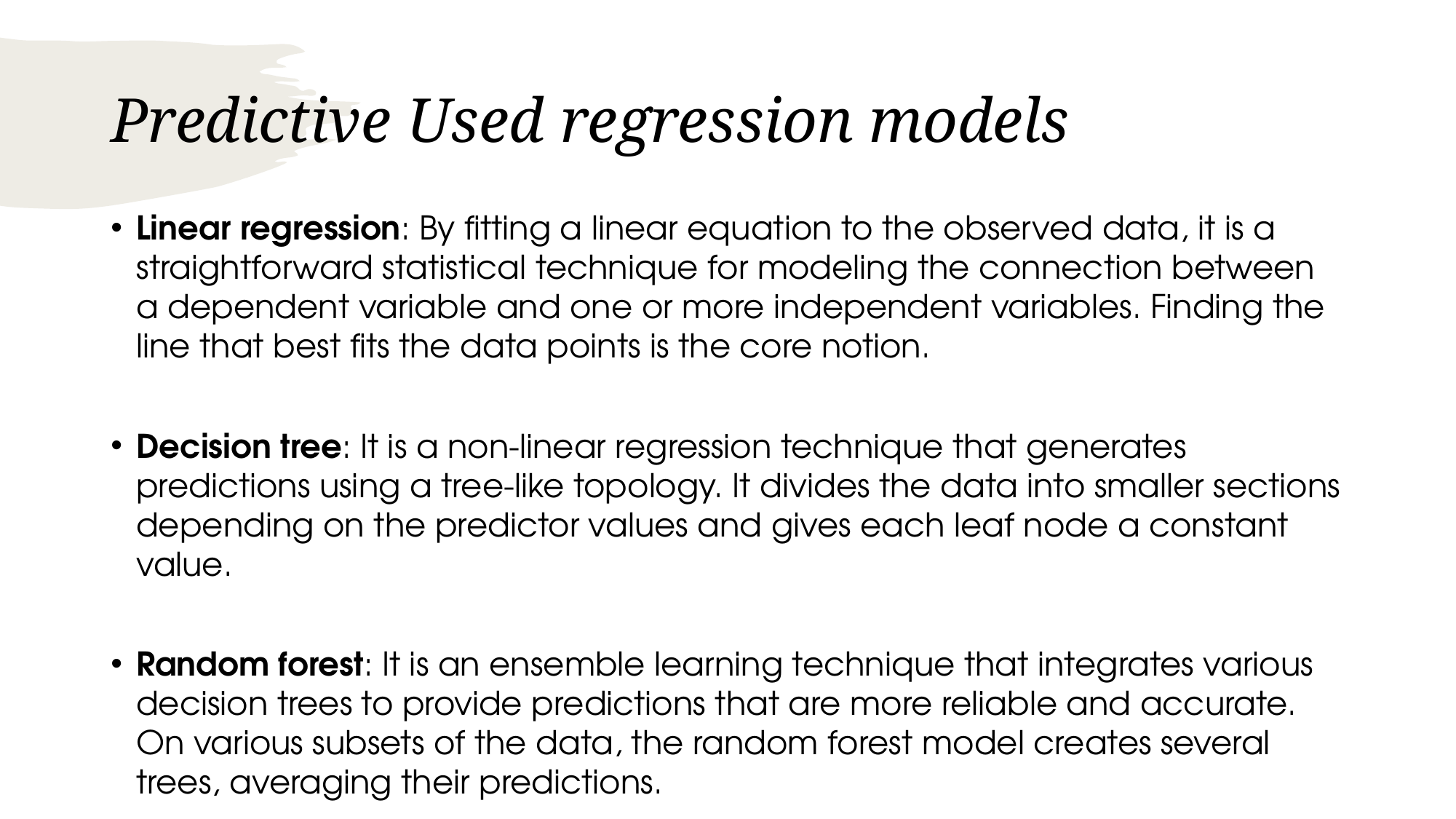

# Predictive Used regression models
Linear regression: By fitting a linear equation to the observed data, it is a straightforward statistical technique for modeling the connection between a dependent variable and one or more independent variables. Finding the line that best fits the data points is the core notion.

Decision tree: It is a non-linear regression technique that generates predictions using a tree-like topology. It divides the data into smaller sections depending on the predictor values and gives each leaf node a constant value.

Random forest: It is an ensemble learning technique that integrates various decision trees to provide predictions that are more reliable and accurate. On various subsets of the data, the random forest model creates several trees, averaging their predictions.